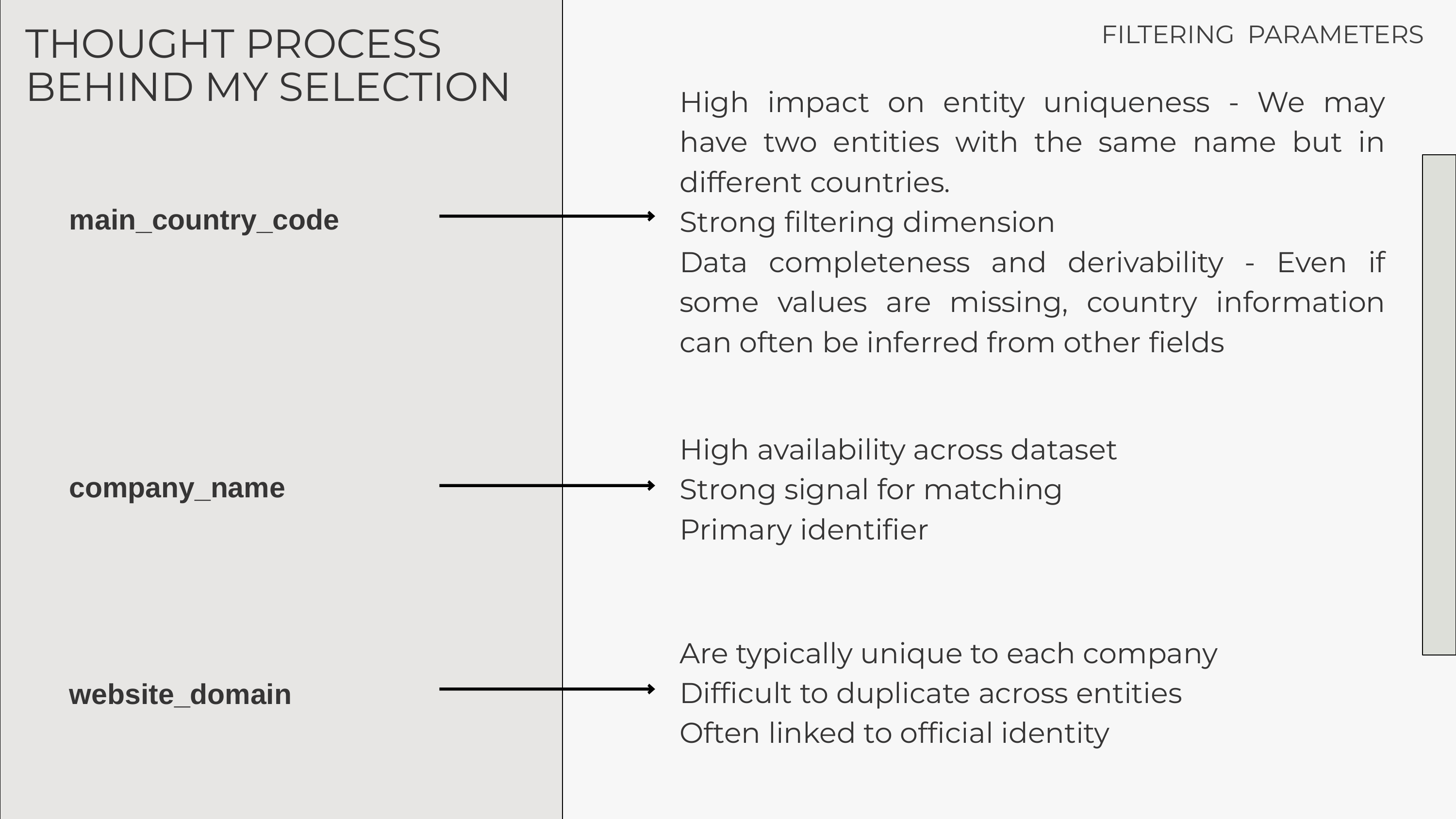

FILTERING  PARAMETERS
THOUGHT PROCESS BEHIND MY SELECTION
High impact on entity uniqueness - We may have two entities with the same name but in different countries.
Strong filtering dimension
Data completeness and derivability - Even if some values are missing, country information can often be inferred from other fields

main_country_code

High availability across dataset
Strong signal for matching
Primary identifier
company_name

Are typically unique to each company
Difficult to duplicate across entities
Often linked to official identity
website_domain